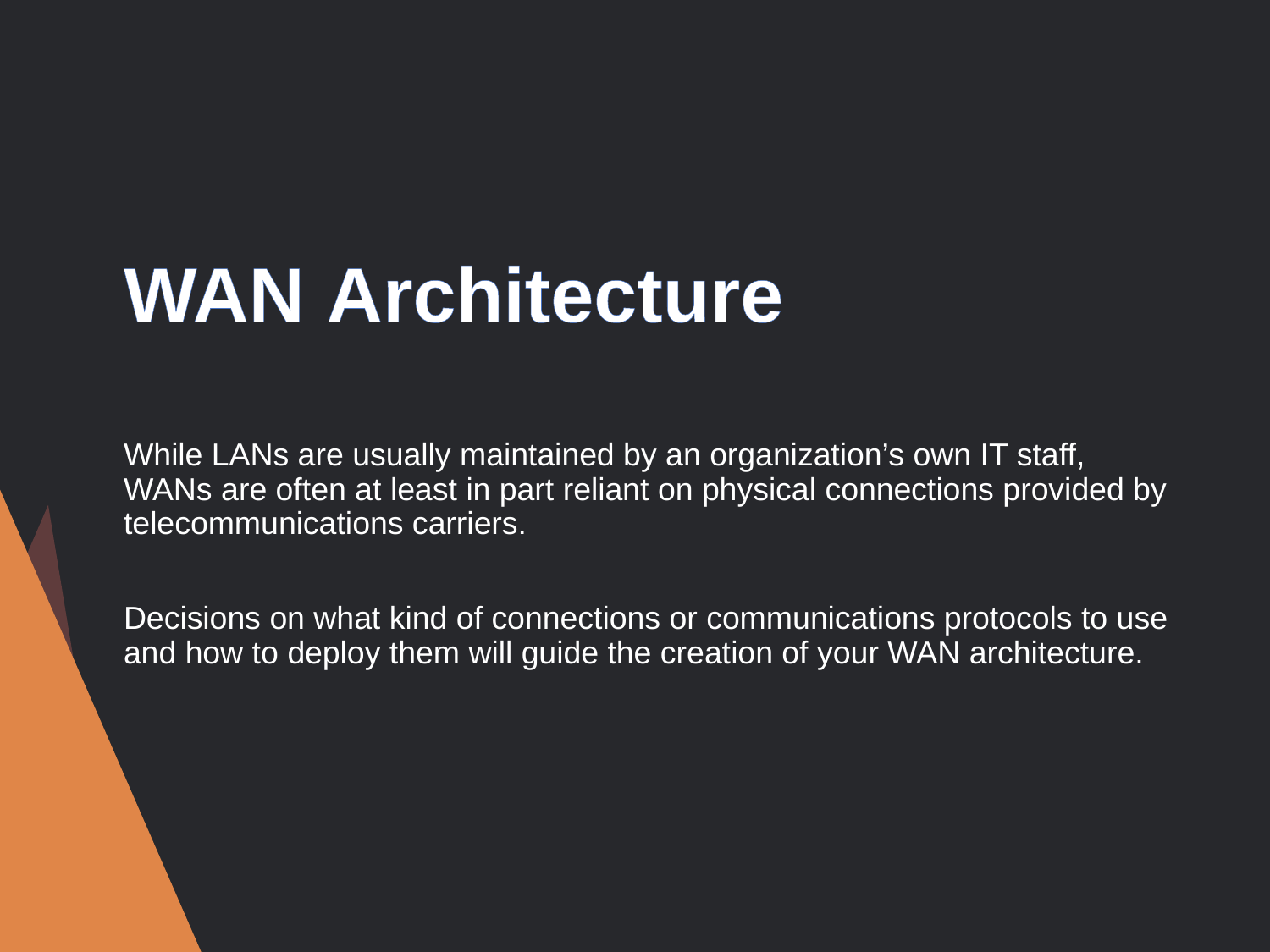

# WAN Architecture
While LANs are usually maintained by an organization’s own IT staff, WANs are often at least in part reliant on physical connections provided by telecommunications carriers.

Decisions on what kind of connections or communications protocols to use and how to deploy them will guide the creation of your WAN architecture.